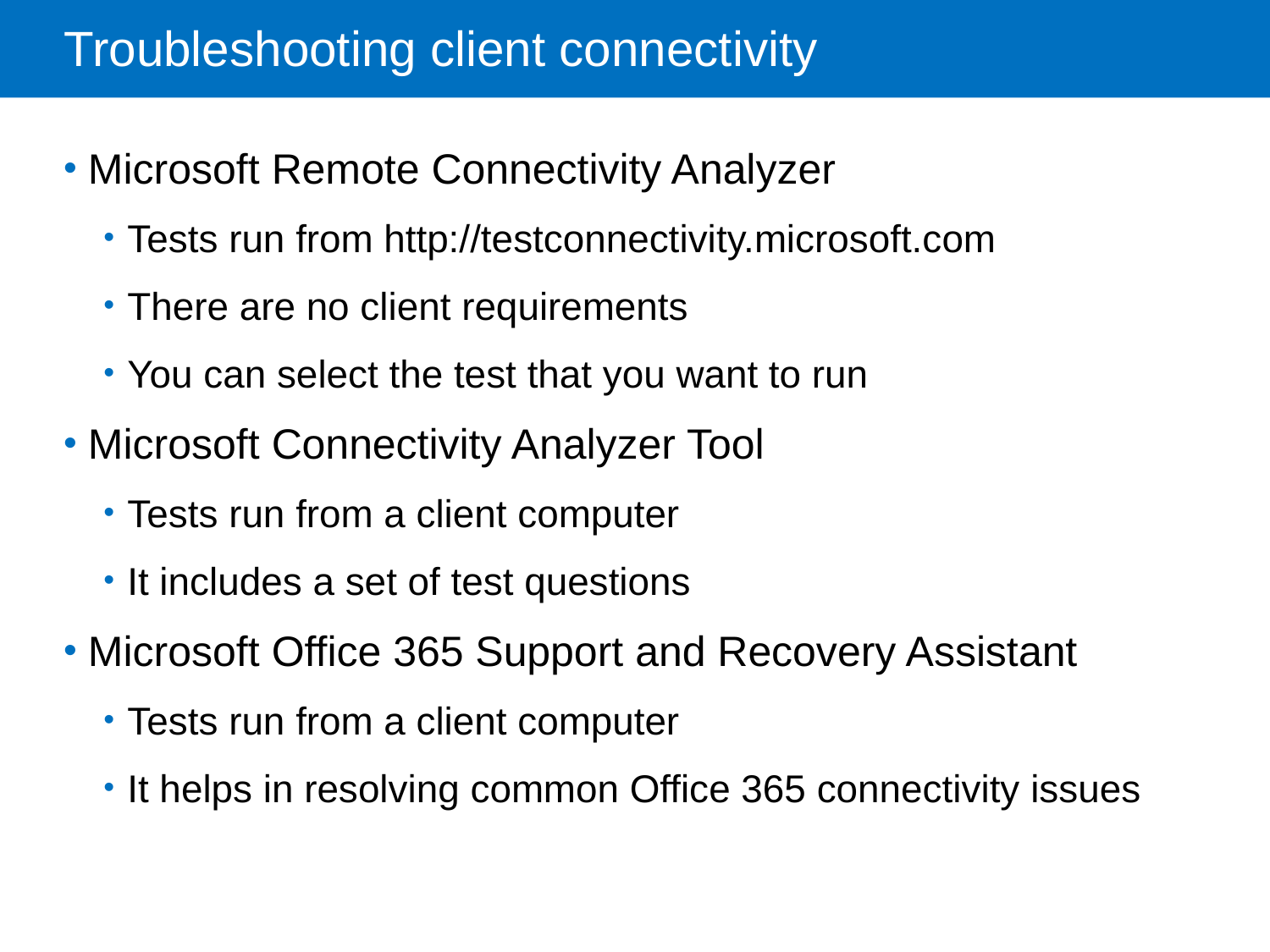

# Troubleshooting client connectivity
Microsoft Remote Connectivity Analyzer
Tests run from http://testconnectivity.microsoft.com
There are no client requirements
You can select the test that you want to run
Microsoft Connectivity Analyzer Tool
Tests run from a client computer
It includes a set of test questions
Microsoft Office 365 Support and Recovery Assistant
Tests run from a client computer
It helps in resolving common Office 365 connectivity issues